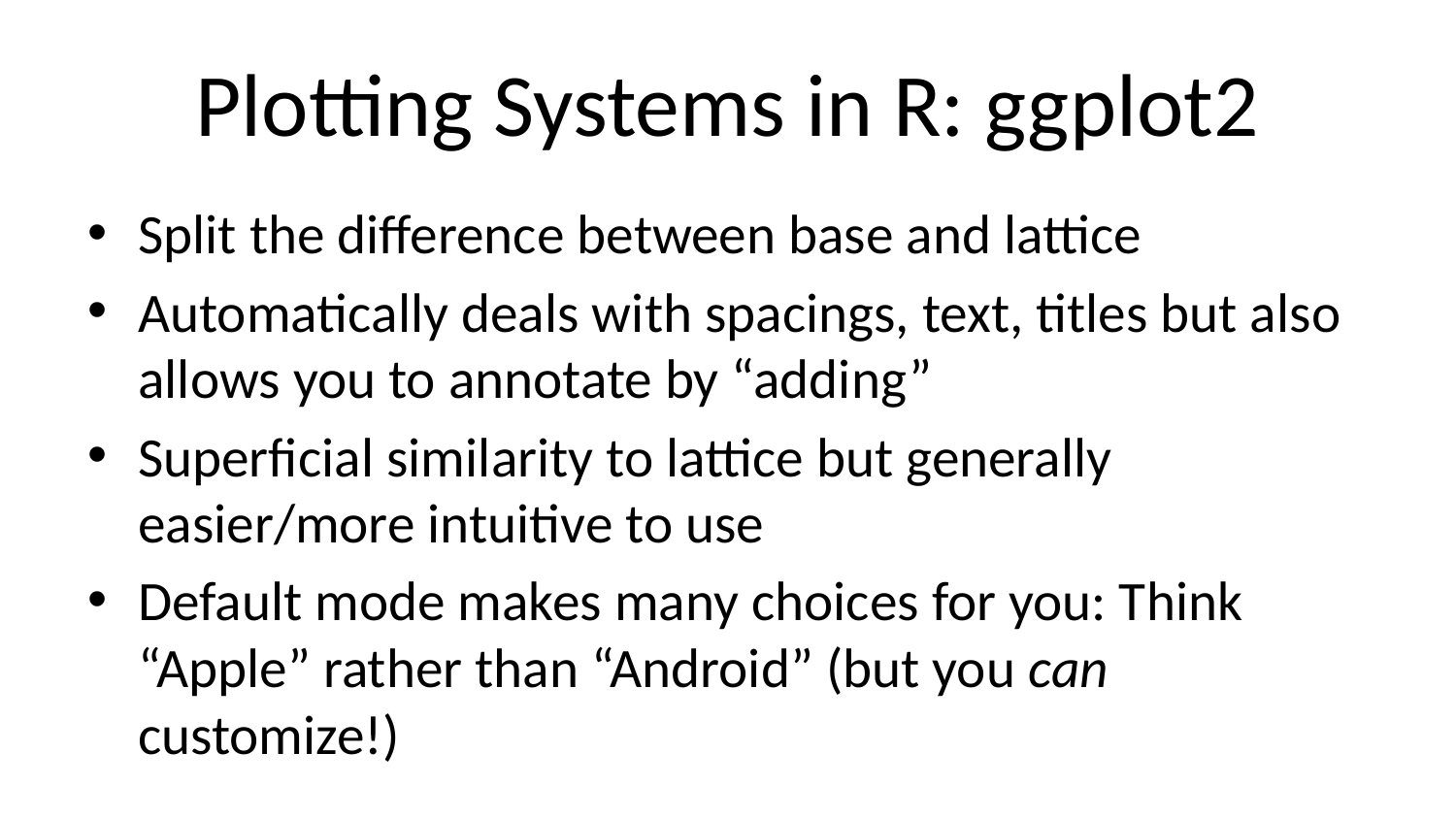

# Plotting Systems in R: ggplot2
Split the difference between base and lattice
Automatically deals with spacings, text, titles but also allows you to annotate by “adding”
Superficial similarity to lattice but generally easier/more intuitive to use
Default mode makes many choices for you: Think “Apple” rather than “Android” (but you can customize!)